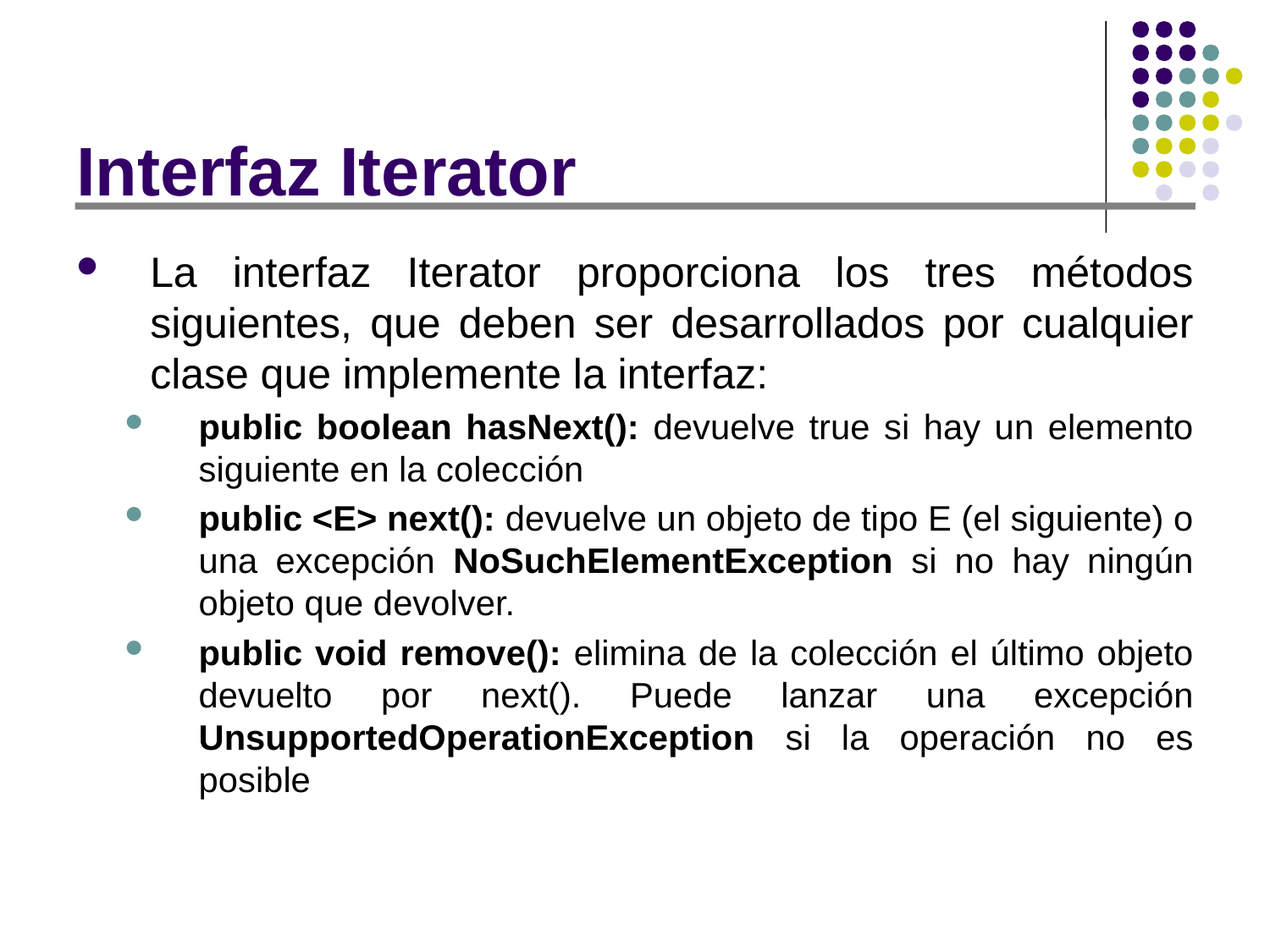

# Interfaz Iterator
La interfaz Iterator proporciona los tres métodos siguientes, que deben ser desarrollados por cualquier clase que implemente la interfaz:
public boolean hasNext(): devuelve true si hay un elemento siguiente en la colección
public <E> next(): devuelve un objeto de tipo E (el siguiente) o una excepción NoSuchElementException si no hay ningún objeto que devolver.
public void remove(): elimina de la colección el último objeto devuelto por next(). Puede lanzar una excepción UnsupportedOperationException si la operación no es posible